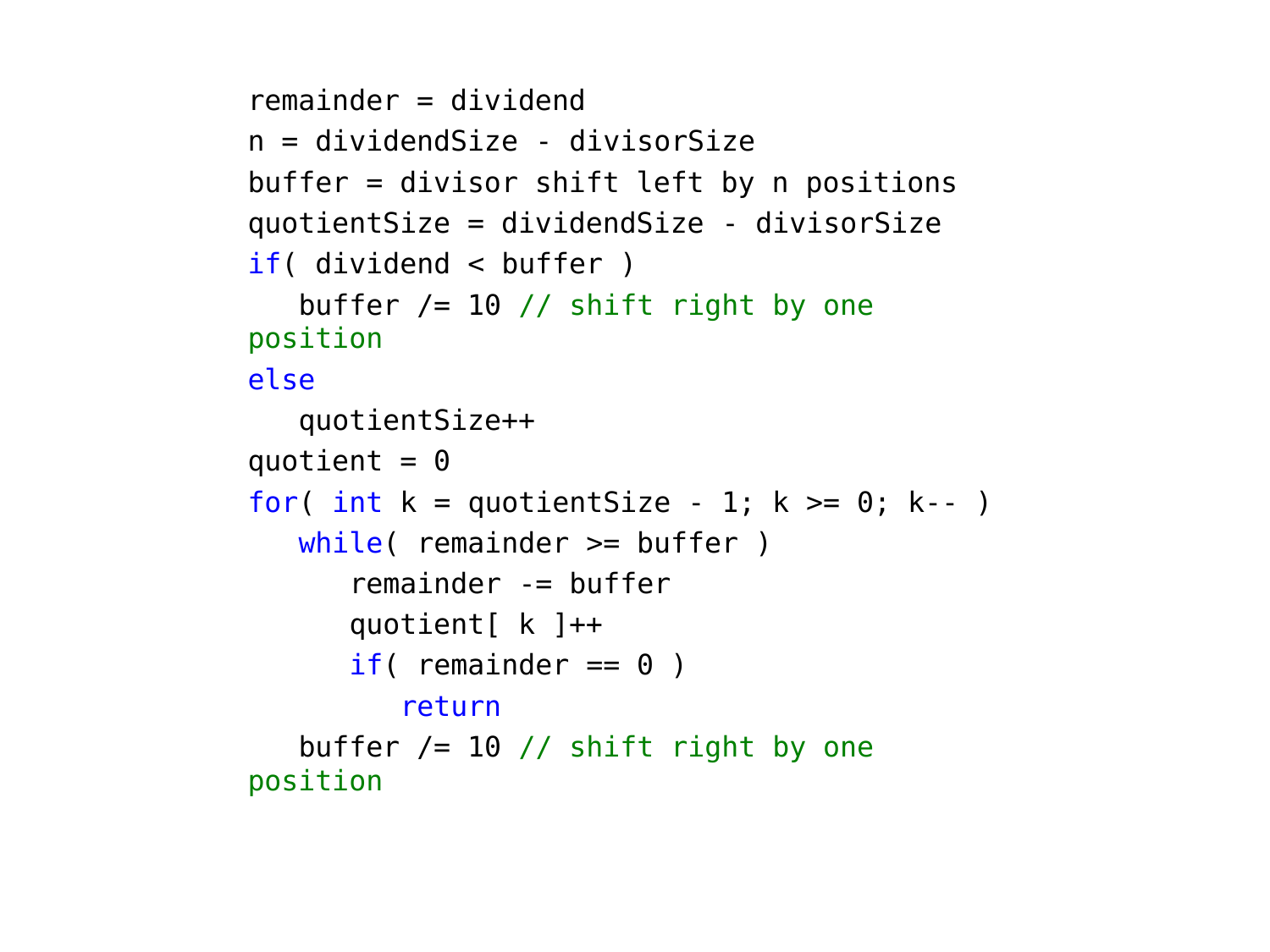

remainder = dividend
n = dividendSize - divisorSize
buffer = divisor shift left by n positions
quotientSize = dividendSize - divisorSize
if( dividend < buffer )
   buffer /= 10 // shift right by one position
else
   quotientSize++
quotient = 0
for( int k = quotientSize - 1; k >= 0; k-- )
   while( remainder >= buffer )
      remainder -= buffer
      quotient[ k ]++
      if( remainder == 0 )
         return
   buffer /= 10 // shift right by one position